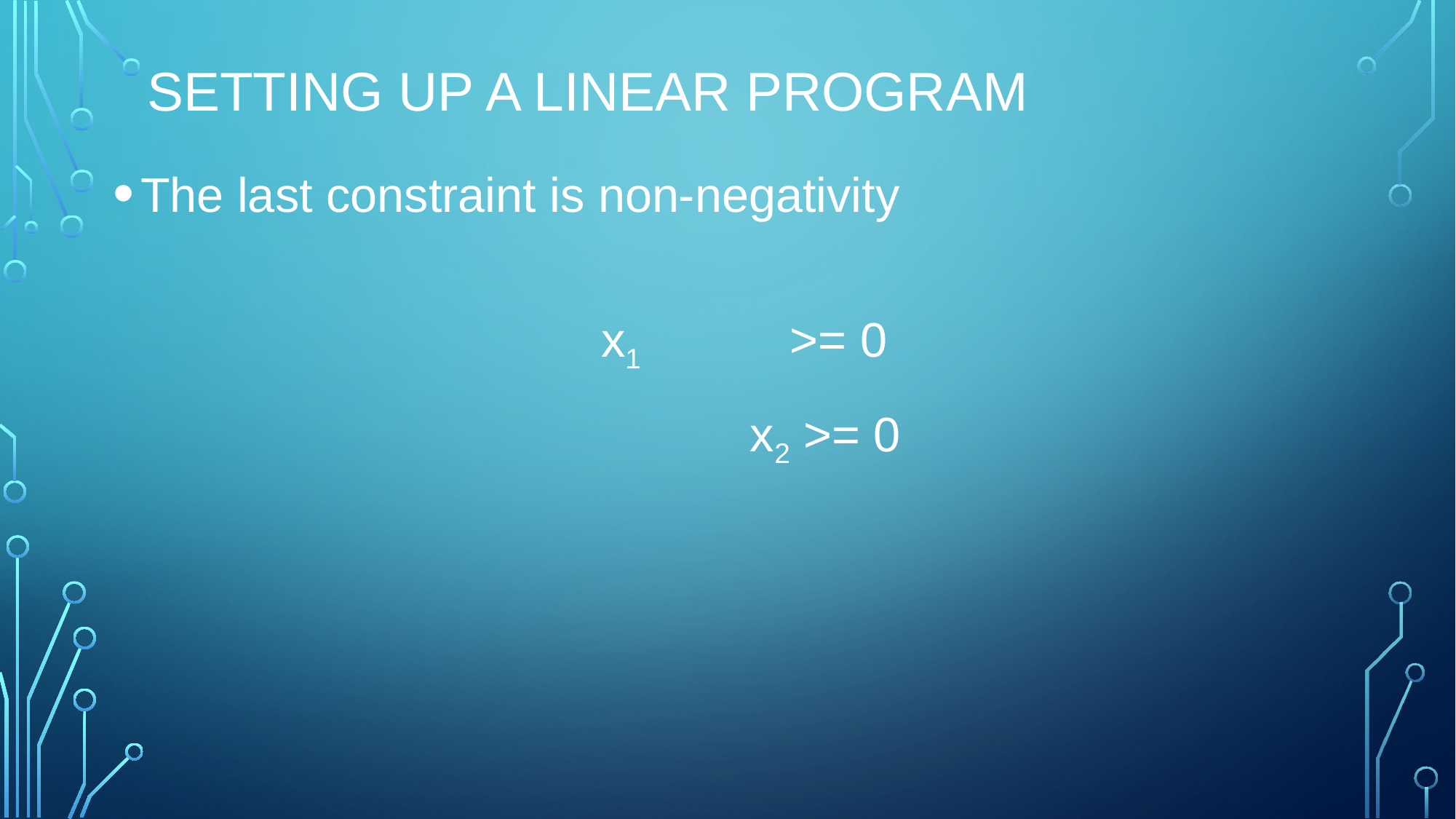

# SETTING UP A linear program
The last constraint is non-negativity
000x1 + 0 x2 >= 0
00   x1 + 0 x2 >= 0